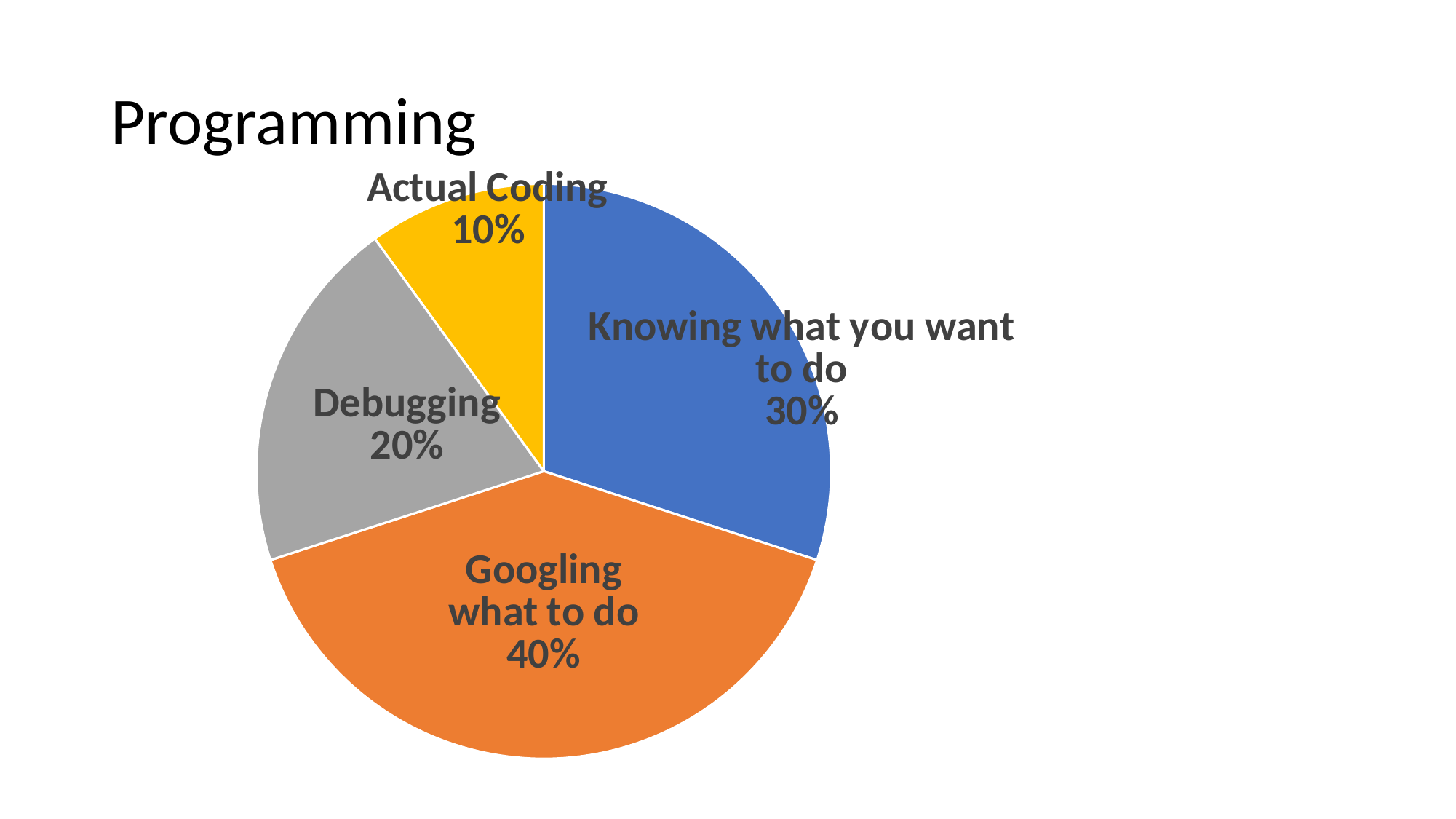

# Programming

### Chart

| Category | Programming |
|---|---|
| Knowing what you want to do | 30.0 |
| Googling what to do | 40.0 |
| Debugging | 20.0 |
| Actual Coding | 10.0 |